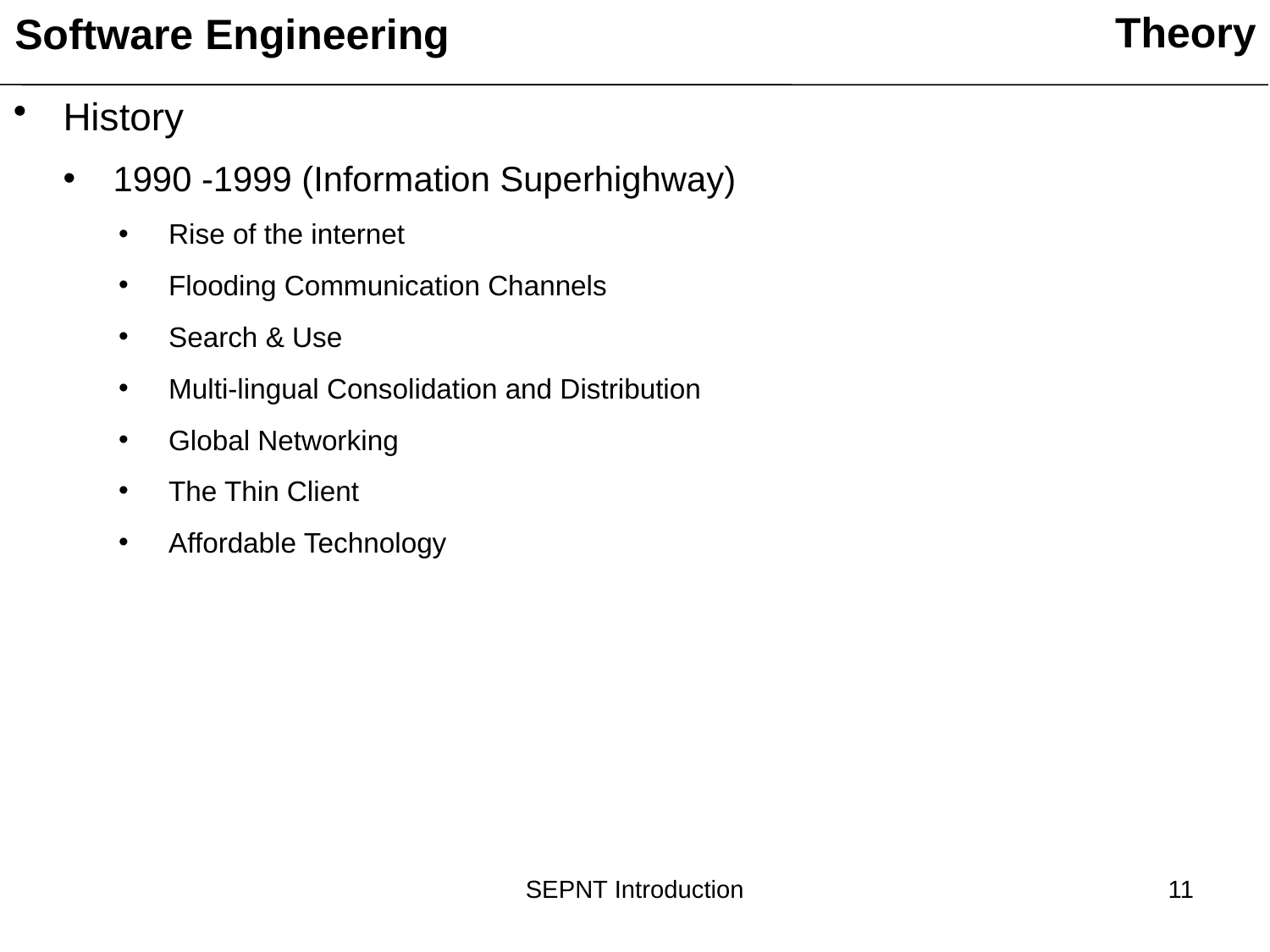

Theory
Software Engineering
History
1990 -1999 (Information Superhighway)
Rise of the internet
Flooding Communication Channels
Search & Use
Multi-lingual Consolidation and Distribution
Global Networking
The Thin Client
Affordable Technology

Target – Single Database for Origination & Customer Service
SEPNT Introduction
11